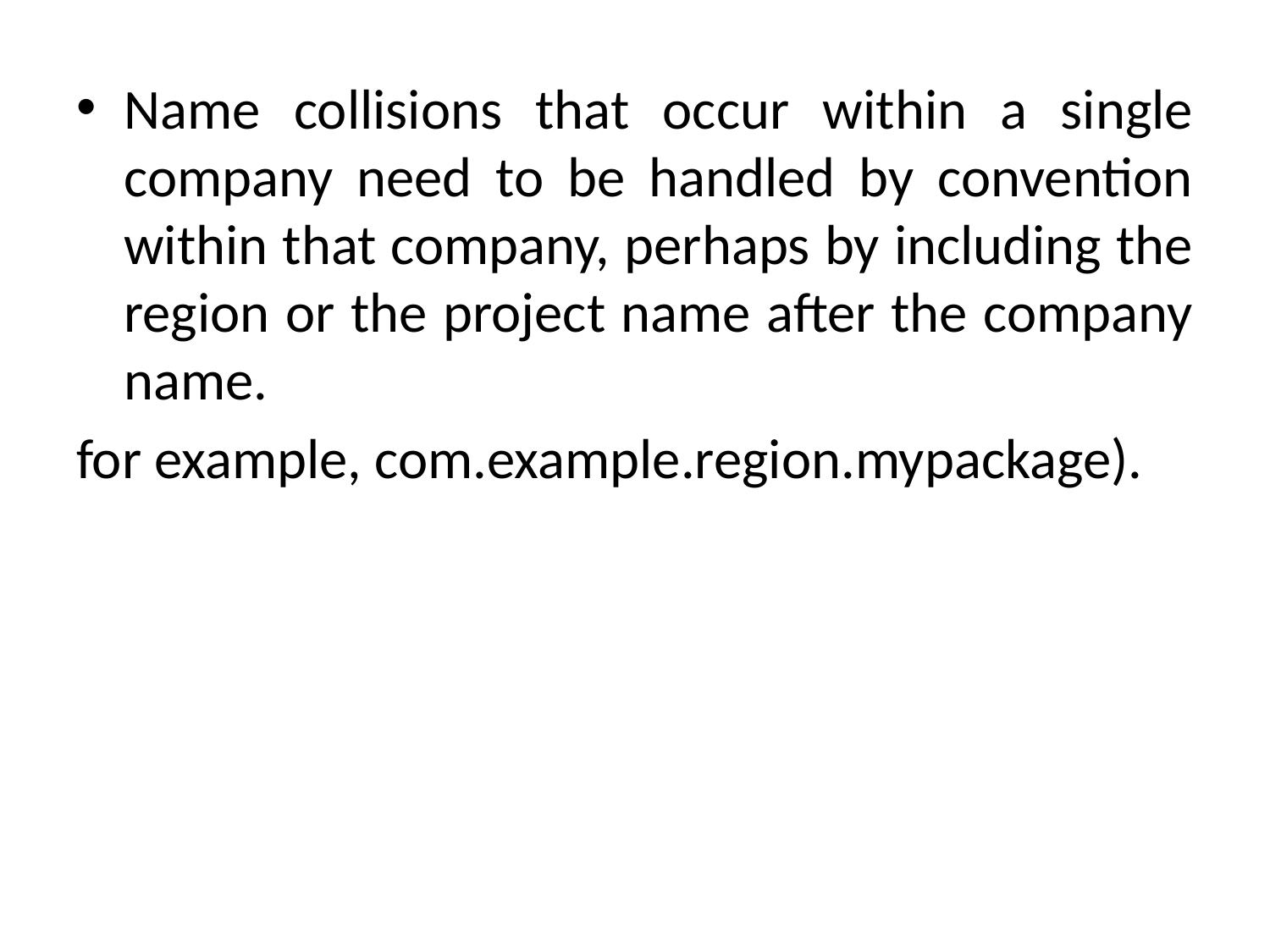

#
Name collisions that occur within a single company need to be handled by convention within that company, perhaps by including the region or the project name after the company name.
for example, com.example.region.mypackage).